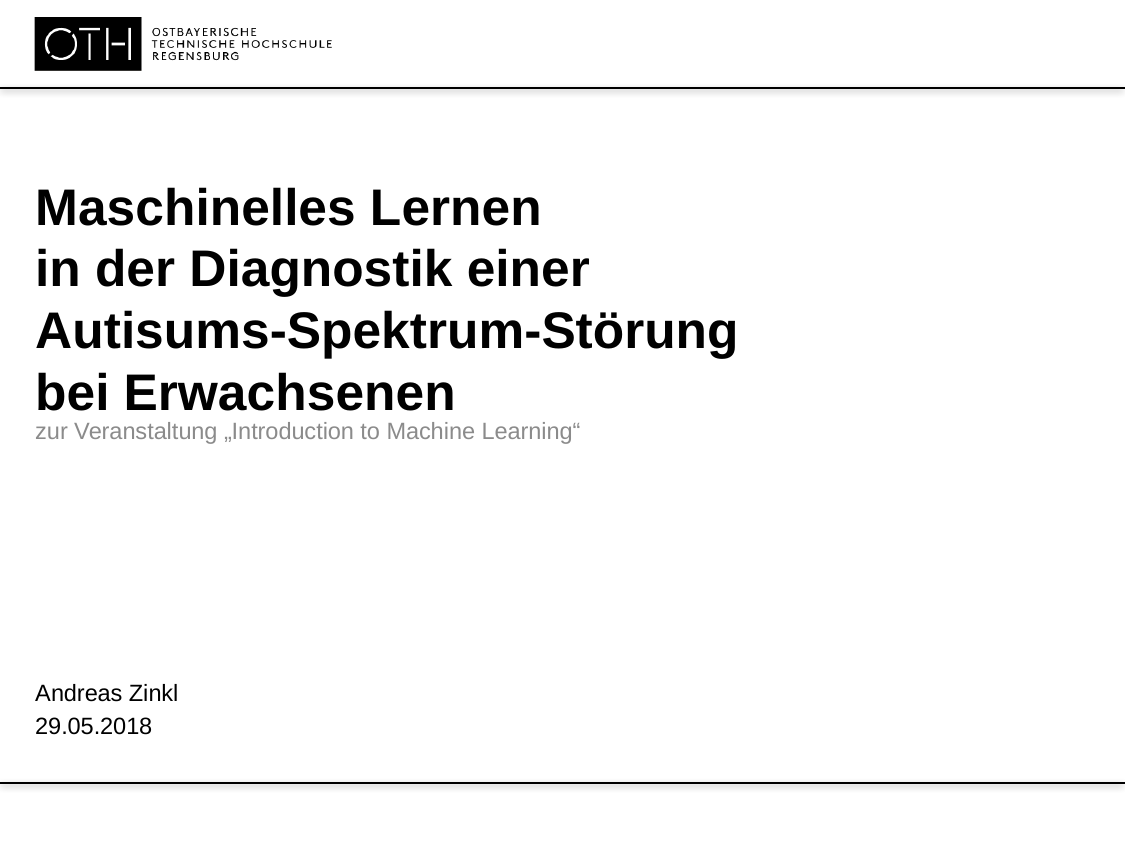

# Maschinelles Lernen in der Diagnostik einer Autisums-Spektrum-Störung bei Erwachsenen
zur Veranstaltung „Introduction to Machine Learning“

Andreas Zinkl
29.05.2018